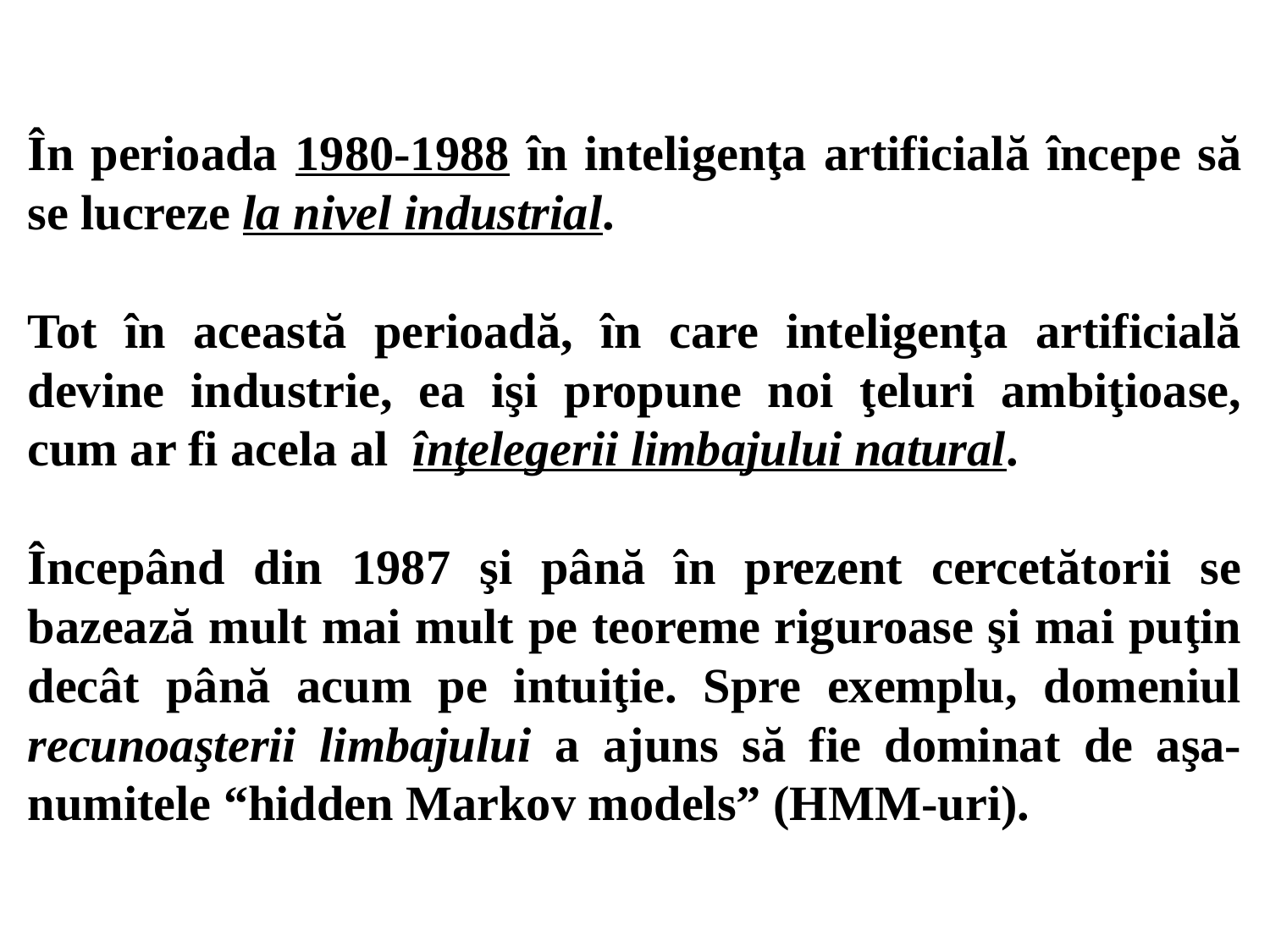

În perioada 1980-1988 în inteligenţa artificială începe să se lucreze la nivel industrial.

Tot în această perioadă, în care inteligenţa artificială devine industrie, ea işi propune noi ţeluri ambiţioase, cum ar fi acela al  înţelegerii limbajului natural.

Începând din 1987 şi până în prezent cercetătorii se bazează mult mai mult pe teoreme riguroase şi mai puţin decât până acum pe intuiţie. Spre exemplu, domeniul recunoaşterii limbajului a ajuns să fie dominat de aşa-numitele “hidden Markov models” (HMM-uri).